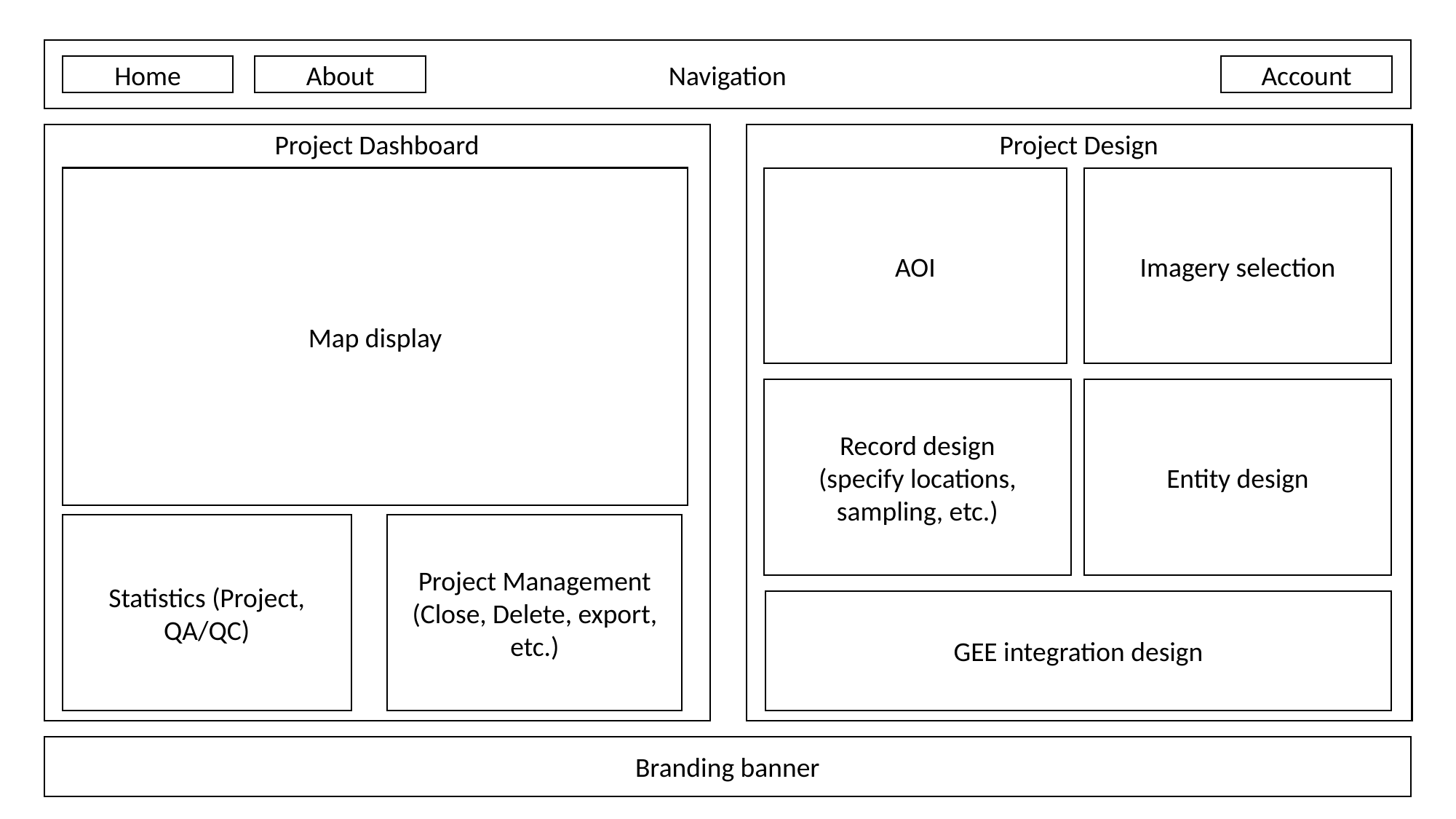

Navigation
Home
About
Account
Project Design

Project Dashboard

Map display
AOI
Imagery selection
Record design
(specify locations, sampling, etc.)
Entity design
Statistics (Project, QA/QC)
Project Management (Close, Delete, export, etc.)
GEE integration design
Branding banner